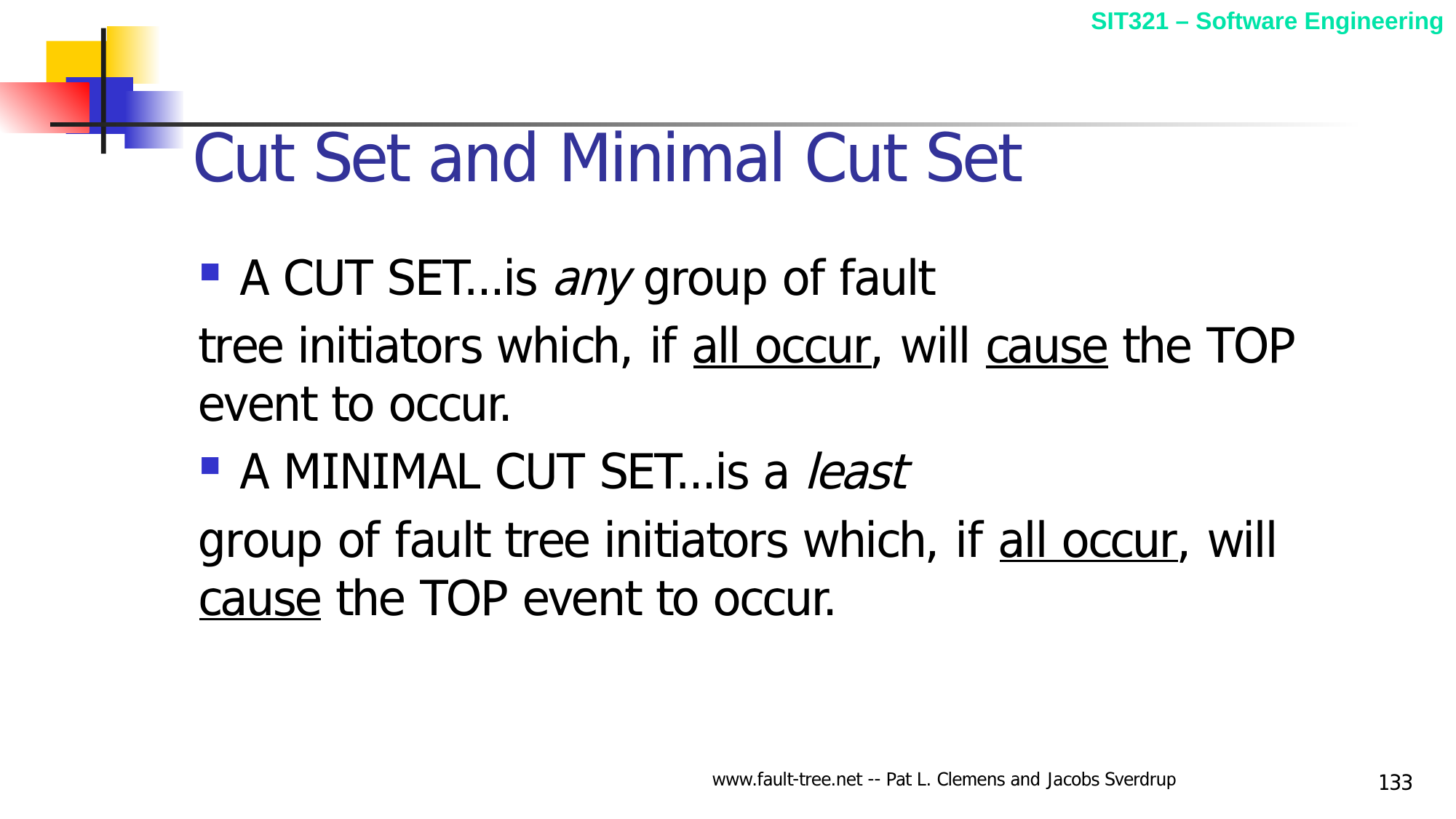

# Cut Set and Minimal Cut Set
A CUT SET…is any group of fault
tree initiators which, if all occur, will cause the TOP event to occur.
A MINIMAL CUT SET…is a least
group of fault tree initiators which, if all occur, will cause the TOP event to occur.
133
www.fault-tree.net -- Pat L. Clemens and Jacobs Sverdrup